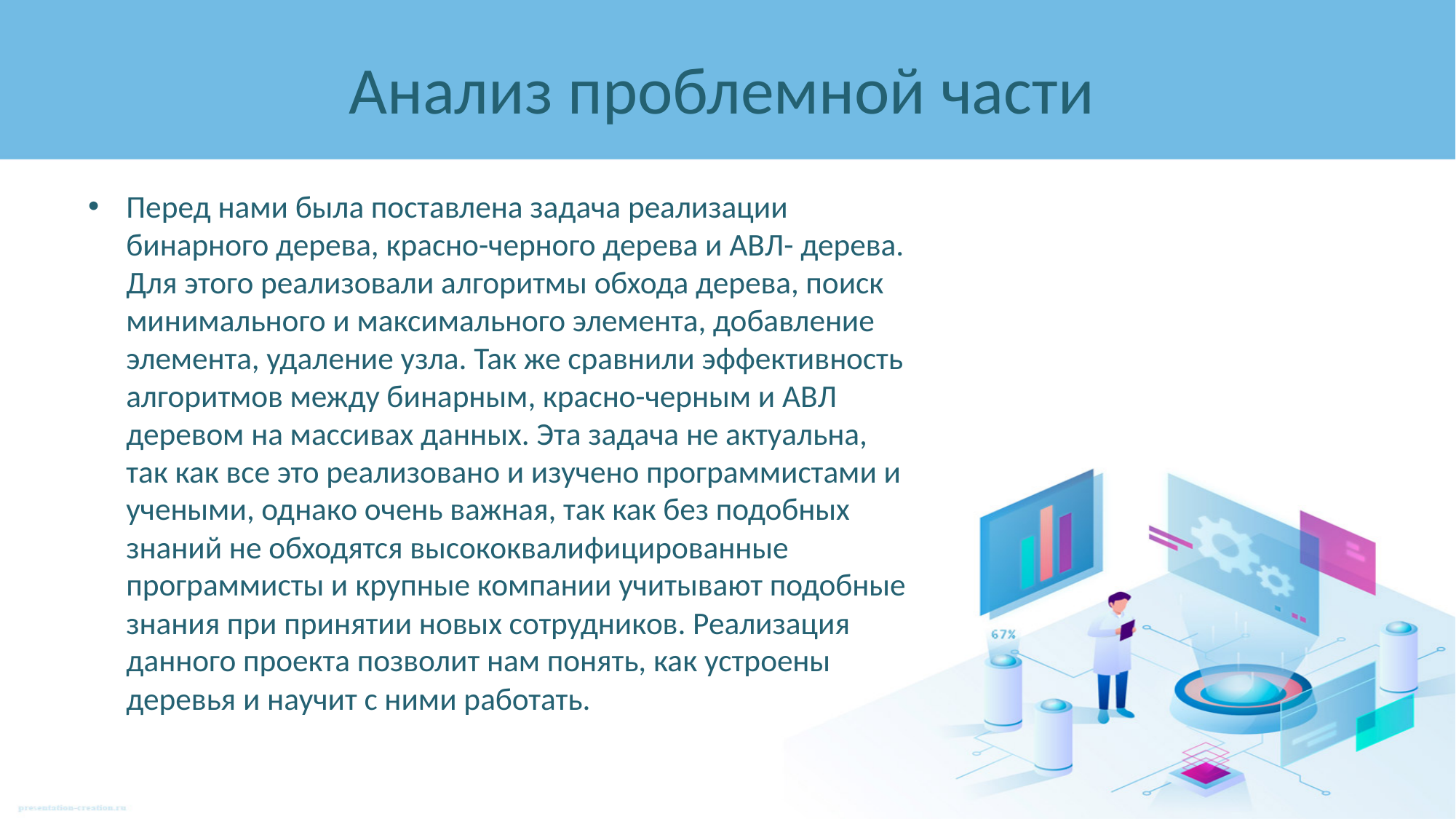

# Анализ проблемной части
Перед нами была поставлена задача реализации бинарного дерева, красно-черного дерева и АВЛ- дерева. Для этого реализовали алгоритмы обхода дерева, поиск минимального и максимального элемента, добавление элемента, удаление узла. Так же сравнили эффективность алгоритмов между бинарным, красно-черным и АВЛ деревом на массивах данных. Эта задача не актуальна, так как все это реализовано и изучено программистами и учеными, однако очень важная, так как без подобных знаний не обходятся высококвалифицированные программисты и крупные компании учитывают подобные знания при принятии новых сотрудников. Реализация данного проекта позволит нам понять, как устроены деревья и научит с ними работать.